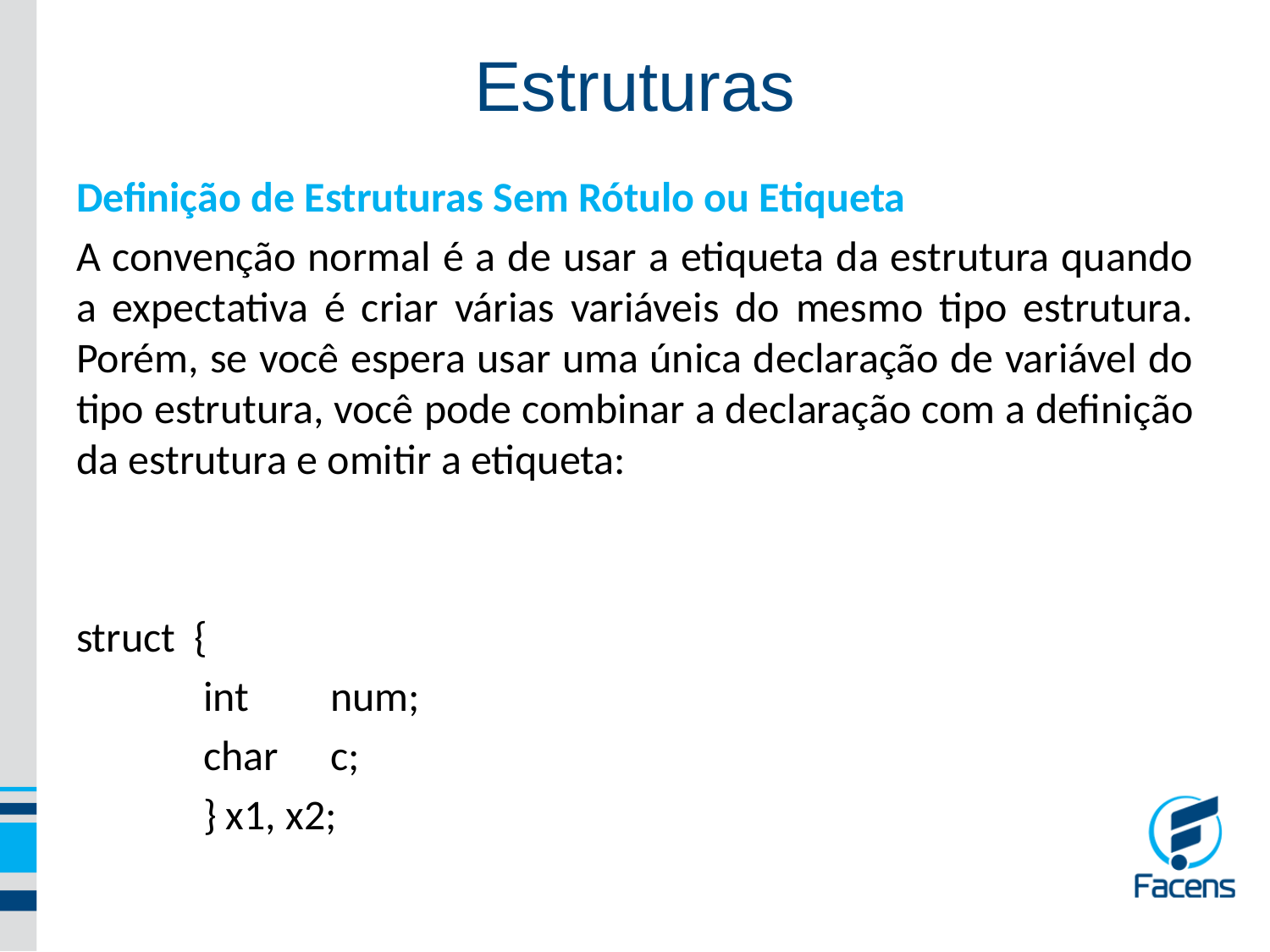

Estruturas
Definição de Estruturas Sem Rótulo ou Etiqueta
A convenção normal é a de usar a etiqueta da estrutura quando a expectativa é criar várias variáveis do mesmo tipo estrutura. Porém, se você espera usar uma única declaração de variável do tipo estrutura, você pode combinar a declaração com a definição da estrutura e omitir a etiqueta:

struct  {
	int  	num;
	char	c;
	} x1, x2;